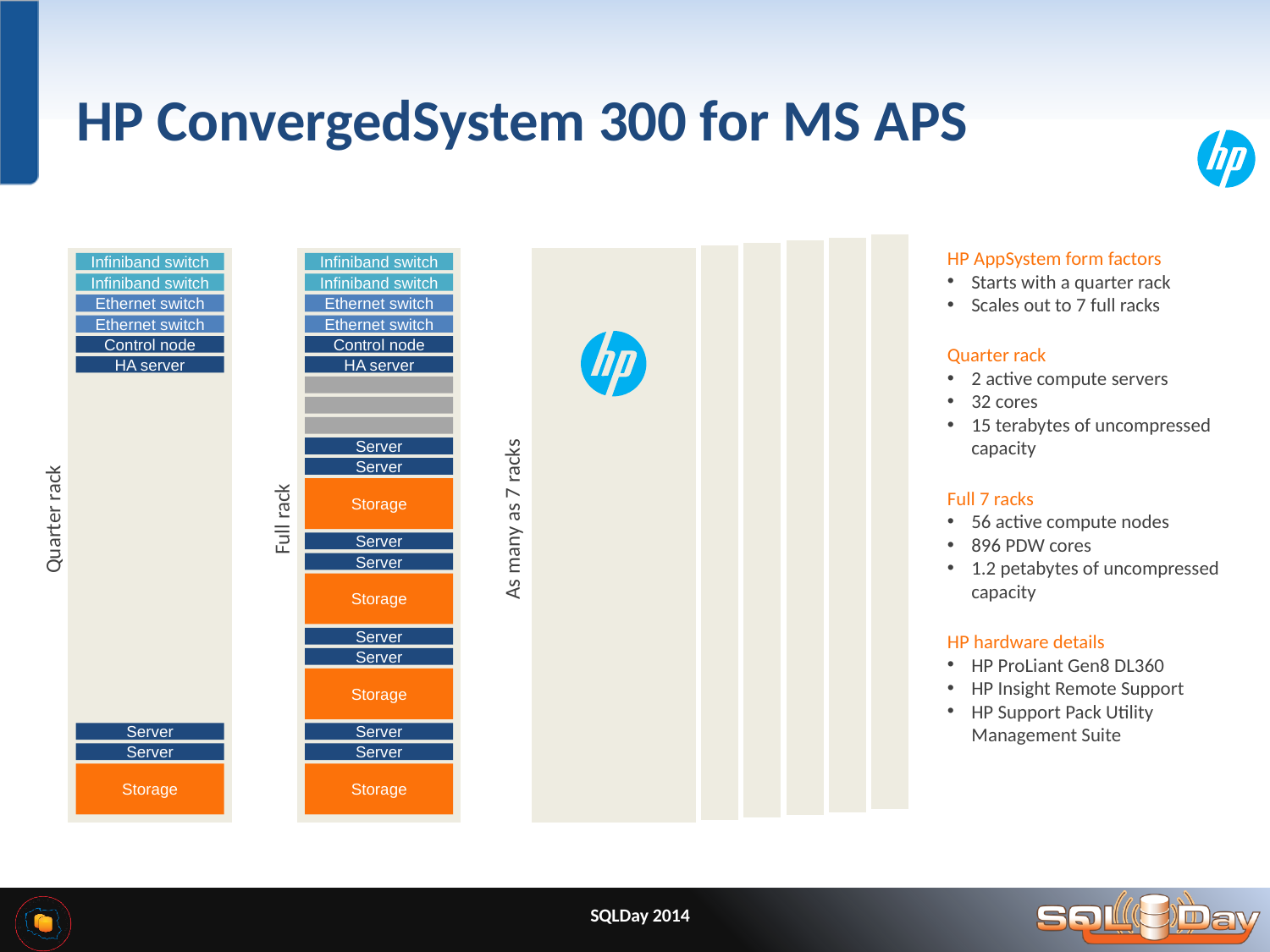

# HP ConvergedSystem 300 for MS APS

HP AppSystem form factors
Starts with a quarter rack
Scales out to 7 full racks

Quarter rack
2 active compute servers
32 cores
15 terabytes of uncompressed capacity

Full 7 racks
56 active compute nodes
896 PDW cores
1.2 petabytes of uncompressed capacity

HP hardware details
HP ProLiant Gen8 DL360
HP Insight Remote Support
HP Support Pack Utility Management Suite

Infiniband switch
Infiniband switch
Ethernet switch
Ethernet switch
Control node
HA server
Server
Server
Storage

Infiniband switch
Infiniband switch
Ethernet switch
Ethernet switch
Control node
HA server

Server
Server
Storage
Server
Server
Storage
Server
Server
Storage
Server
Server
Storage

Quarter rack
Full rack
As many as 7 racks
SQLDay 2014